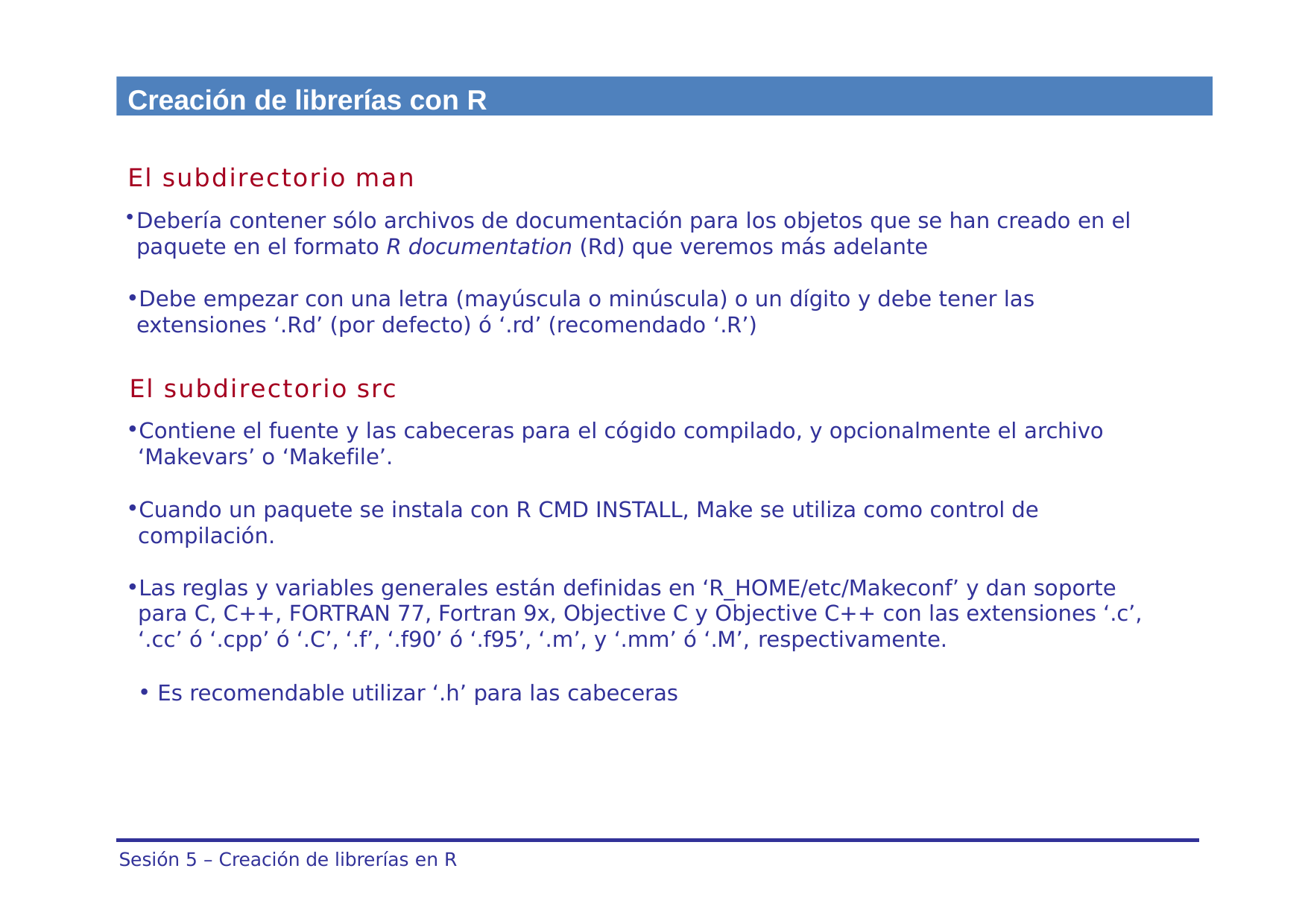

Creación de librerías con R
El subdirectorio man
Debería contener sólo archivos de documentación para los objetos que se han creado en el  paquete en el formato R documentation (Rd) que veremos más adelante

Debe empezar con una letra (mayúscula o minúscula) o un dígito y debe tener las  extensiones ‘.Rd’ (por defecto) ó ‘.rd’ (recomendado ‘.R’)

El subdirectorio src
Contiene el fuente y las cabeceras para el cógido compilado, y opcionalmente el archivo  ‘Makevars’ o ‘Makefile’.

Cuando un paquete se instala con R CMD INSTALL, Make se utiliza como control de  compilación.

Las reglas y variables generales están definidas en ‘R_HOME/etc/Makeconf’ y dan soporte  para C, C++, FORTRAN 77, Fortran 9x, Objective C y Objective C++ con las extensiones ‘.c’,  ‘.cc’ ó ‘.cpp’ ó ‘.C’, ‘.f’, ‘.f90’ ó ‘.f95’, ‘.m’, y ‘.mm’ ó ‘.M’, respectivamente.

Es recomendable utilizar ‘.h’ para las cabeceras

Sesión 5 – Creación de librerías en R